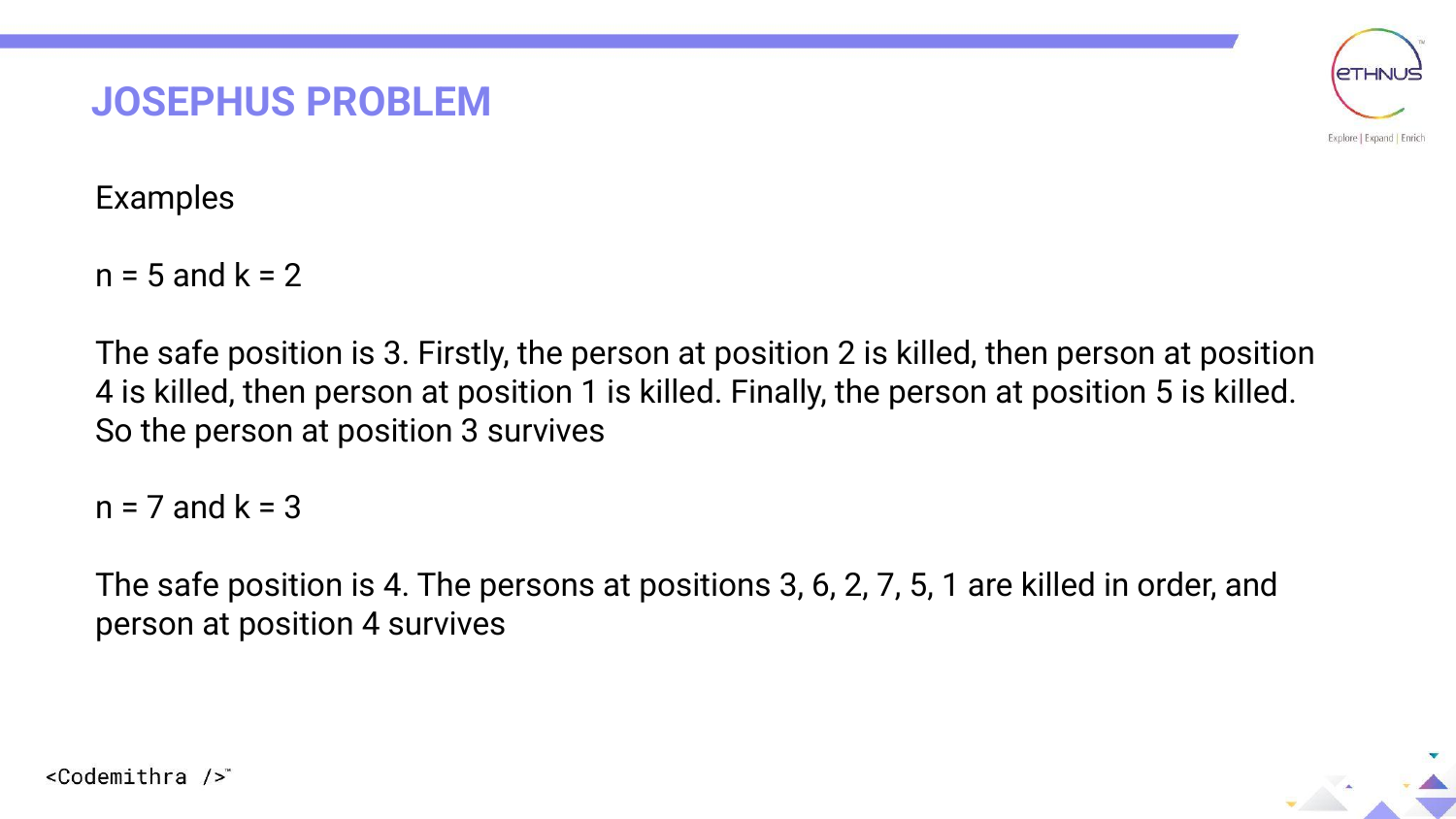

JOSEPHUS PROBLEM
Examples

n = 5 and k = 2

The safe position is 3. Firstly, the person at position 2 is killed, then person at position 4 is killed, then person at position 1 is killed. Finally, the person at position 5 is killed. So the person at position 3 survives

n = 7 and k = 3

The safe position is 4. The persons at positions 3, 6, 2, 7, 5, 1 are killed in order, and person at position 4 survives